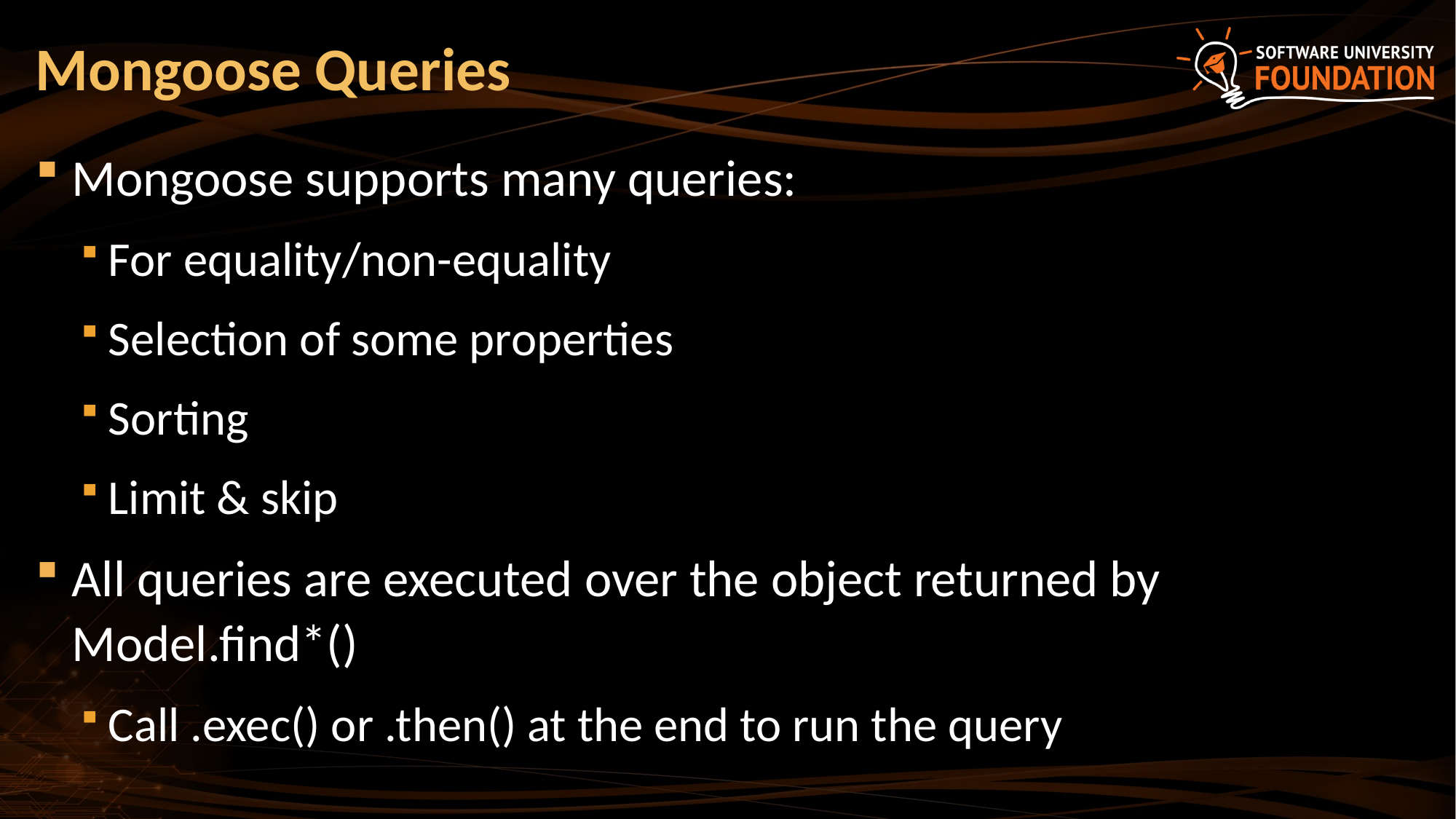

# Mongoose Queries
Mongoose supports many queries:
For equality/non-equality
Selection of some properties
Sorting
Limit & skip
All queries are executed over the object returned by Model.find*()
Call .exec() or .then() at the end to run the query